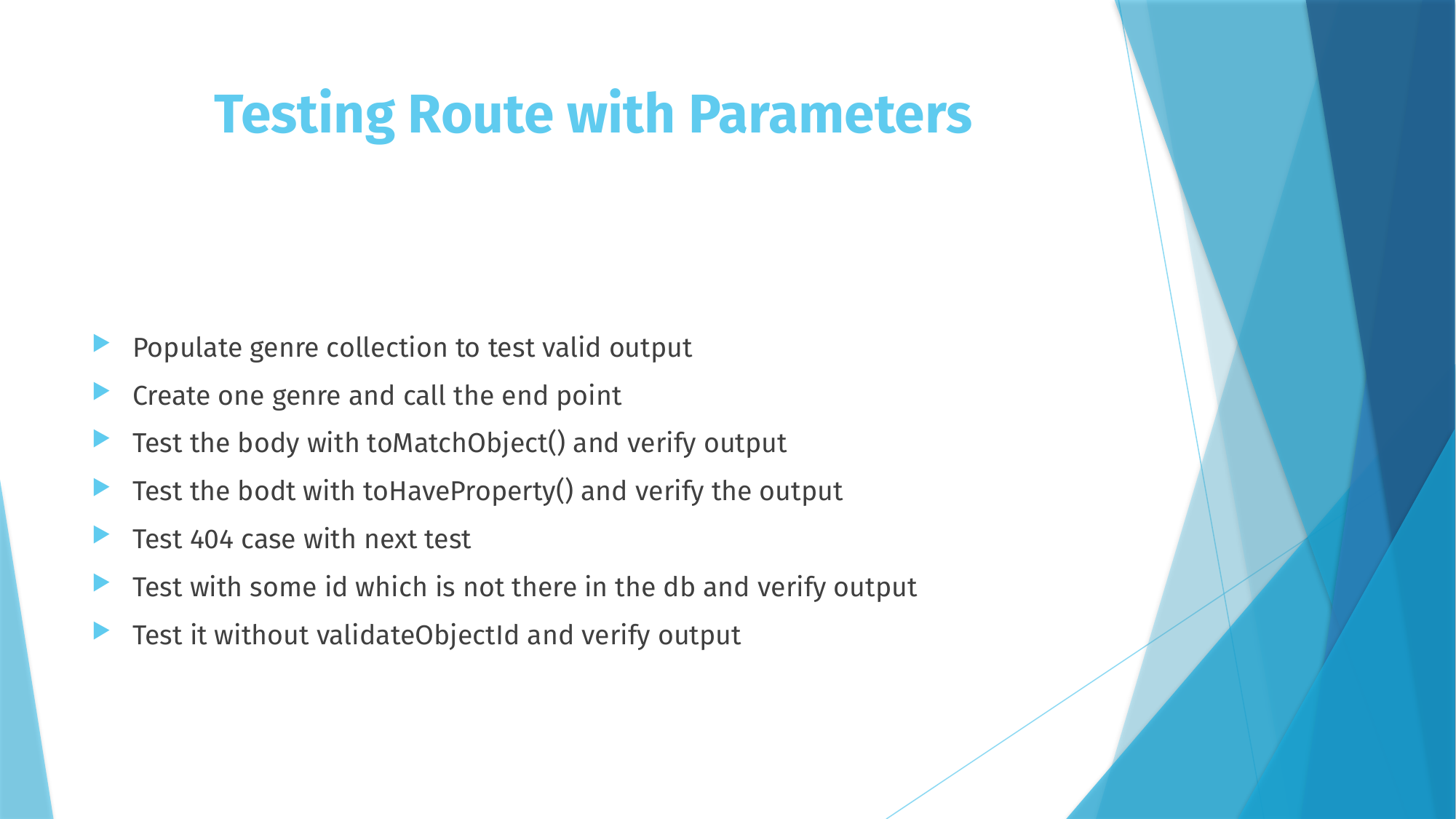

# Testing Route with Parameters

Populate genre collection to test valid output
Create one genre and call the end point
Test the body with toMatchObject() and verify output
Test the bodt with toHaveProperty() and verify the output
Test 404 case with next test
Test with some id which is not there in the db and verify output
Test it without validateObjectId and verify output